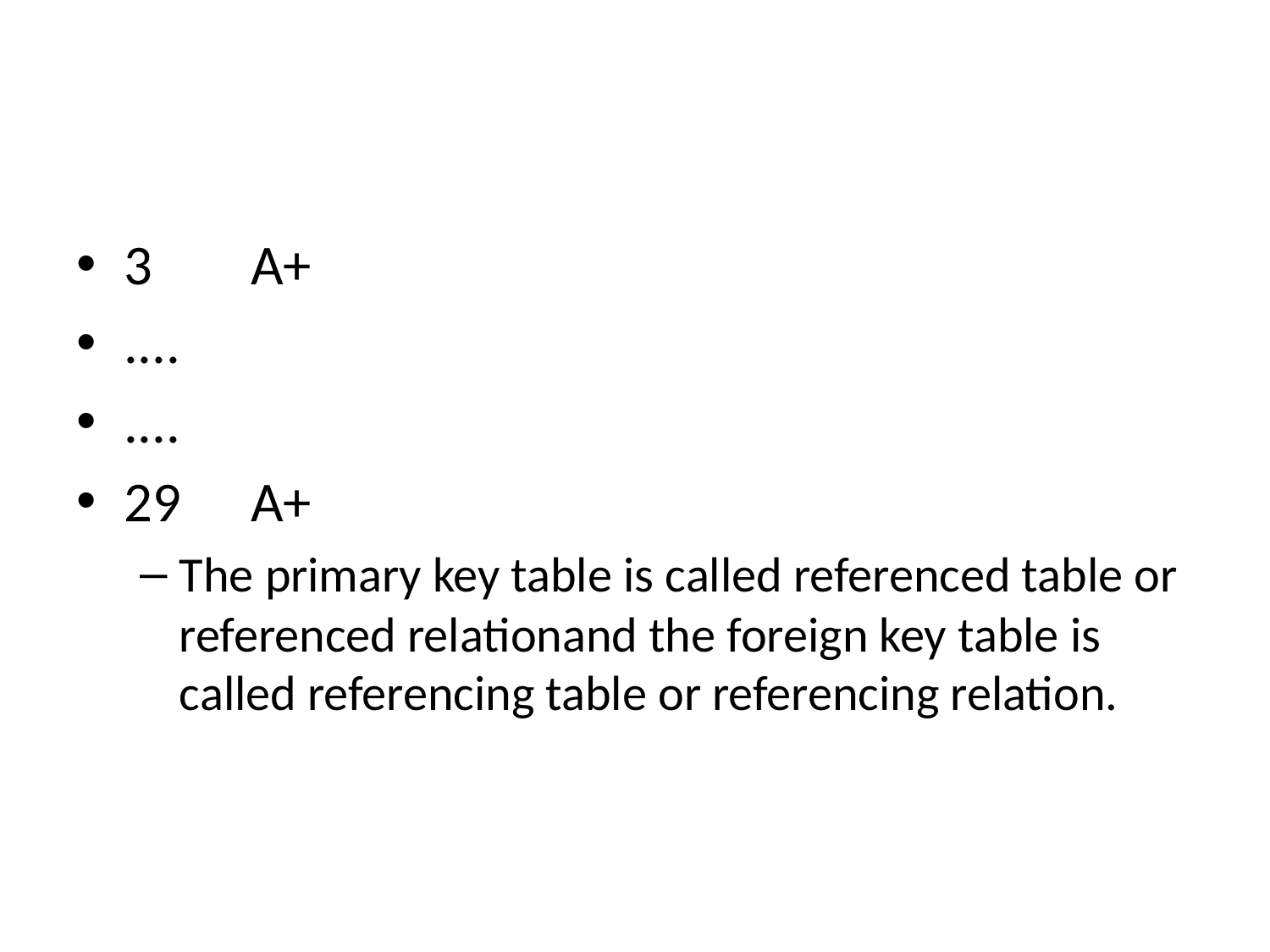

#
3	A+
....
....
29	A+
The primary key table is called referenced table or referenced relationand the foreign key table is called referencing table or referencing relation.